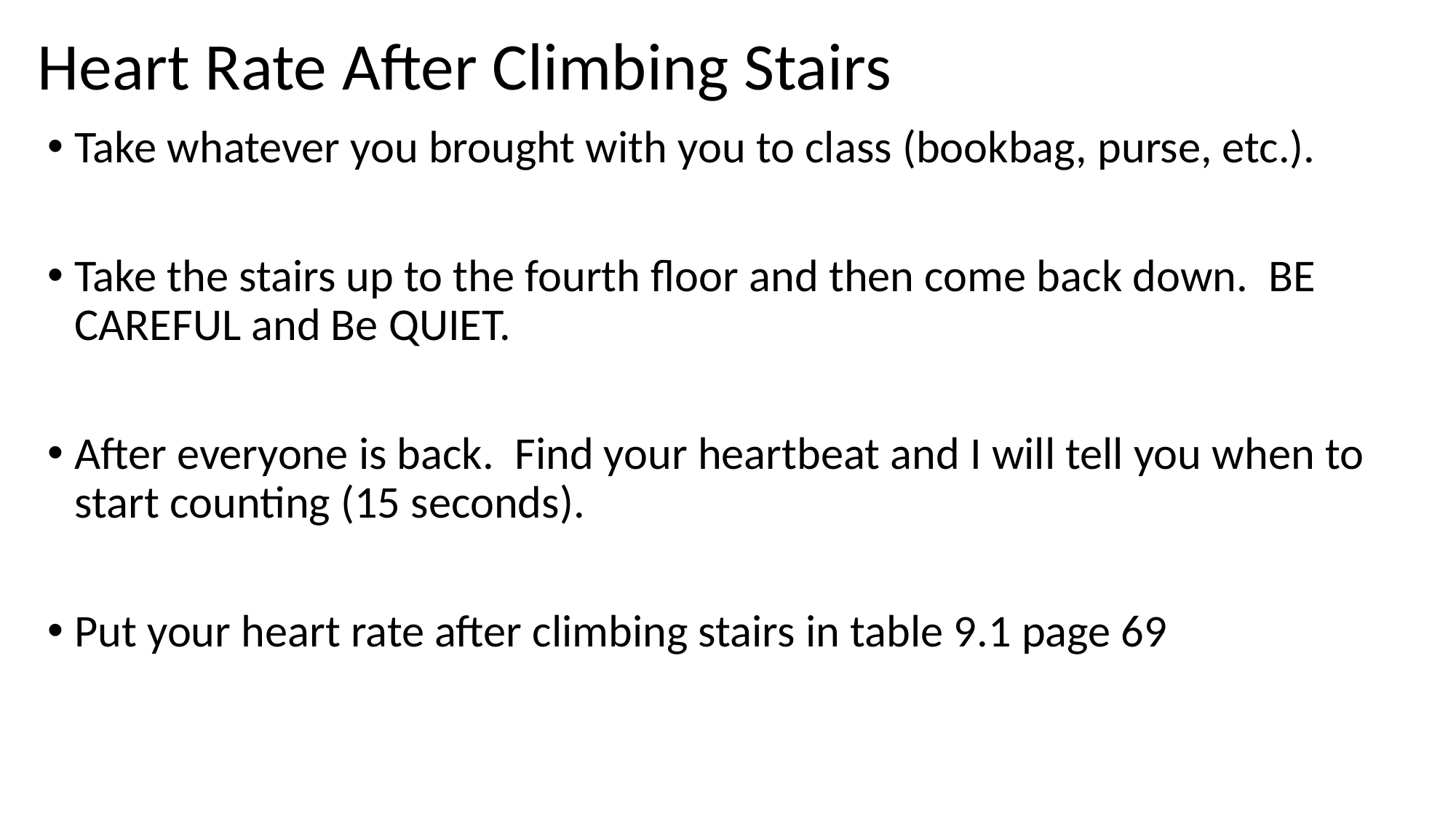

# Heart Rate After Climbing Stairs
Take whatever you brought with you to class (bookbag, purse, etc.).

Take the stairs up to the fourth floor and then come back down.  BE CAREFUL and Be QUIET.

After everyone is back.  Find your heartbeat and I will tell you when to start counting (15 seconds).

Put your heart rate after climbing stairs in table 9.1 page 69